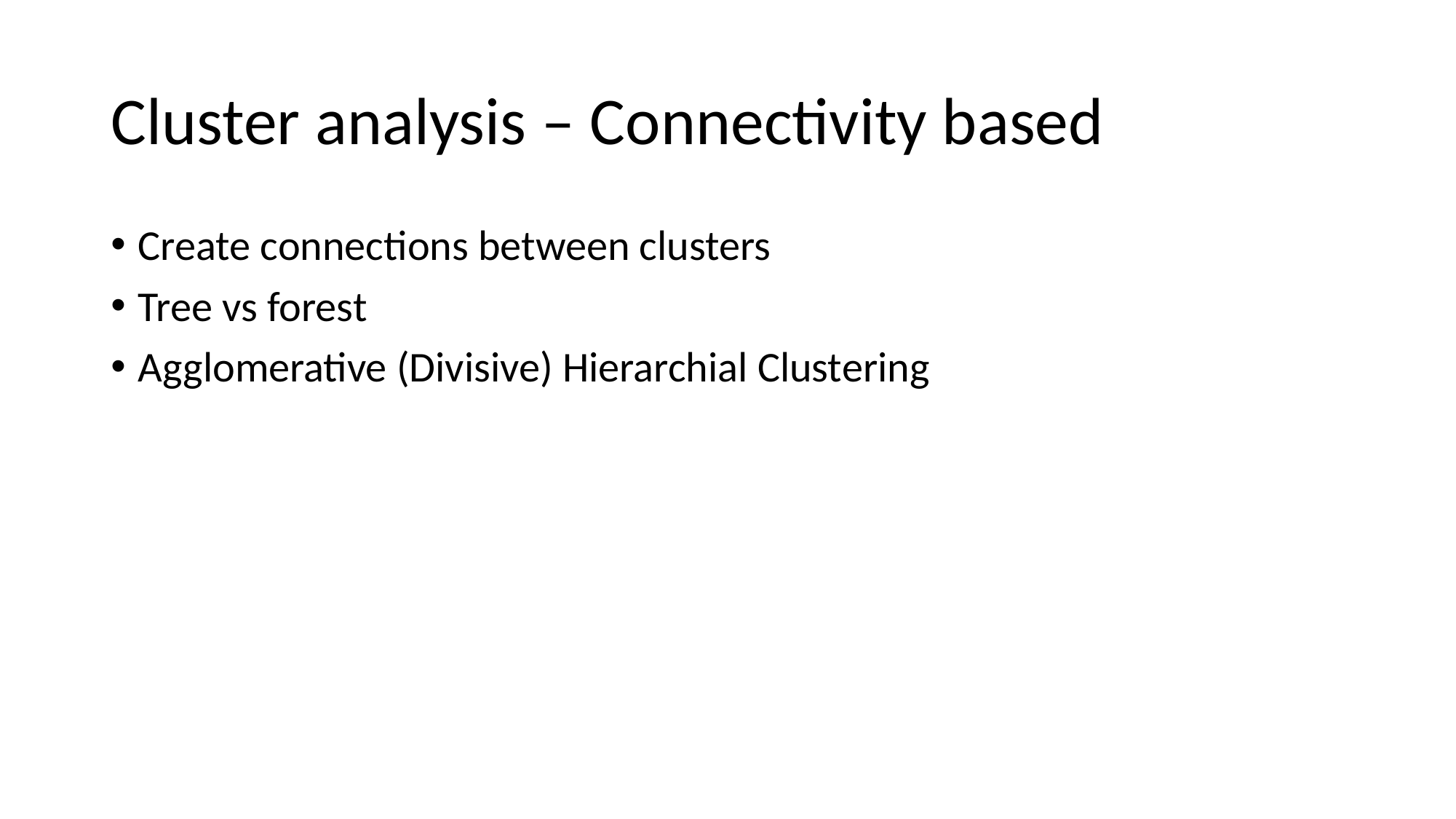

# Cluster analysis – Connectivity based
Create connections between clusters
Tree vs forest
Agglomerative (Divisive) Hierarchial Clustering